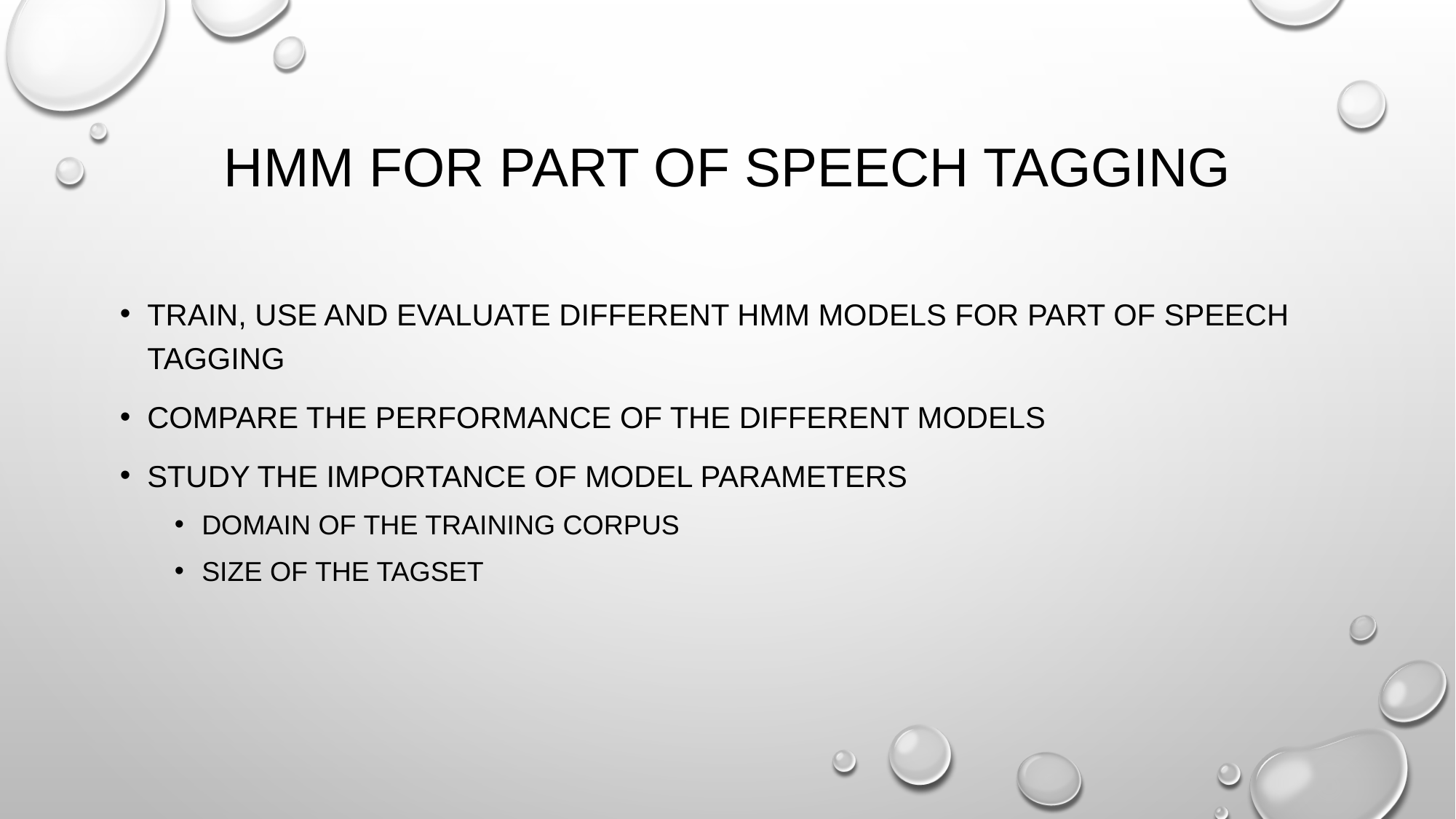

# HMM for Part of speech tagging
Train, use and evaluate different HMM models for part of speech tagging
Compare the performance of the different models
Study the importance of model parameters
Domain of the training corpus
Size of the tagset